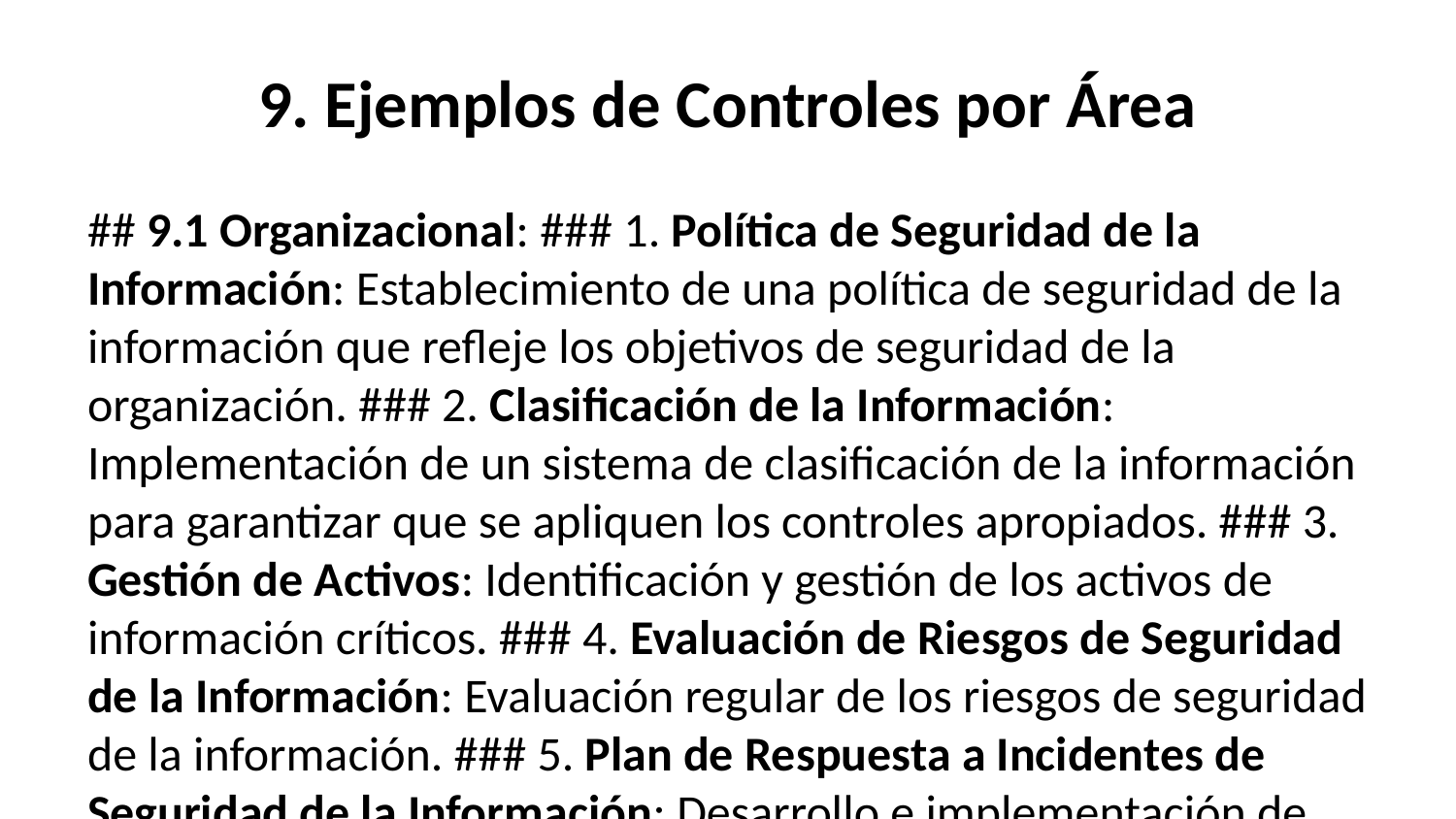

# 9. Ejemplos de Controles por Área
## 9.1 Organizacional: ### 1. Política de Seguridad de la Información: Establecimiento de una política de seguridad de la información que refleje los objetivos de seguridad de la organización. ### 2. Clasificación de la Información: Implementación de un sistema de clasificación de la información para garantizar que se apliquen los controles apropiados. ### 3. Gestión de Activos: Identificación y gestión de los activos de información críticos. ### 4. Evaluación de Riesgos de Seguridad de la Información: Evaluación regular de los riesgos de seguridad de la información. ### 5. Plan de Respuesta a Incidentes de Seguridad de la Información: Desarrollo e implementación de un plan de respuesta a incidentes.
## 9.2 Personas: ### 1. Capacitación y Concienciación en Seguridad de la Información: Programas de capacitación y concienciación para el personal. ### 2. Gestión de Accesos: Control y gestión de los accesos a los sistemas de información. ### 3. Uso Aceptable de los Activos: Políticas de uso aceptable de los activos de información. ### 4. Acuerdos de Confidencialidad: Acuerdos formales para la protección de la información confidencial. ### 5. Respuesta ante Incidentes de Seguridad: Procedimientos para la respuesta ante incidentes de seguridad.
## 9.3 Físico: ### 1. Control de Acceso Físico: Implementación de controles de acceso físico para proteger las instalaciones y activos. ### 2. Seguridad Física de las Instalaciones: Medidas de seguridad física para proteger las instalaciones. ### 3. Protección contra Desastres Naturales: Medidas de protección contra desastres naturales como incendios, inundaciones, etc. ### 4. Mantenimiento de Equipos: Mantenimiento regular de los equipos críticos para la seguridad de la información. ### 5. Monitoreo Físico: Monitoreo físico de las áreas críticas y sensibles.
## 9.4 Tecnológico: ### 1. Gestión de Configuraciones: Procedimientos para la gestión de configuraciones de sistemas y aplicaciones. ### 2. Control de Malware: Implementación de soluciones antimalware para proteger contra software malicioso. ### 3. Cifrado y Protección de Datos: Implementación de cifrado y otras medidas de protección de datos. ### 4. Monitoreo y Detección de Intrusiones: Sistemas de monitoreo y detección de intrusiones para identificar y responder a amenazas. ### 5. Respaldo y Recuperación de Datos: Procedimientos de respaldo y recuperación de datos para asegurar la continuidad del negocio.
## 9.5 Operacional: ### 1. Procedimientos Operativos Estándar: Desarrollo, documentación y mantenimiento de procedimientos operativos estándar. ### 2. Gestión de Cambios: Implementación de un proceso formal de gestión de cambios. ### 3. Monitoreo de Operaciones: Monitoreo y revisión regular de las operaciones de seguridad. ### 4. Respuesta a Incidentes Operacionales: Desarrollo e implementación de un plan de respuesta a incidentes operacionales. ### 5. Auditorías Operacionales: Auditorías regulares de las operaciones para evaluar la conformidad y eficacia de los controles operacionales.
Estos ejemplos proporcionan una visión general de los controles que pueden ser implementados en diferentes áreas de la organización para mejorar la seguridad de la información. Estos controles deben ser seleccionados y adaptados según las necesidades específicas y el perfil de riesgo de la organización.